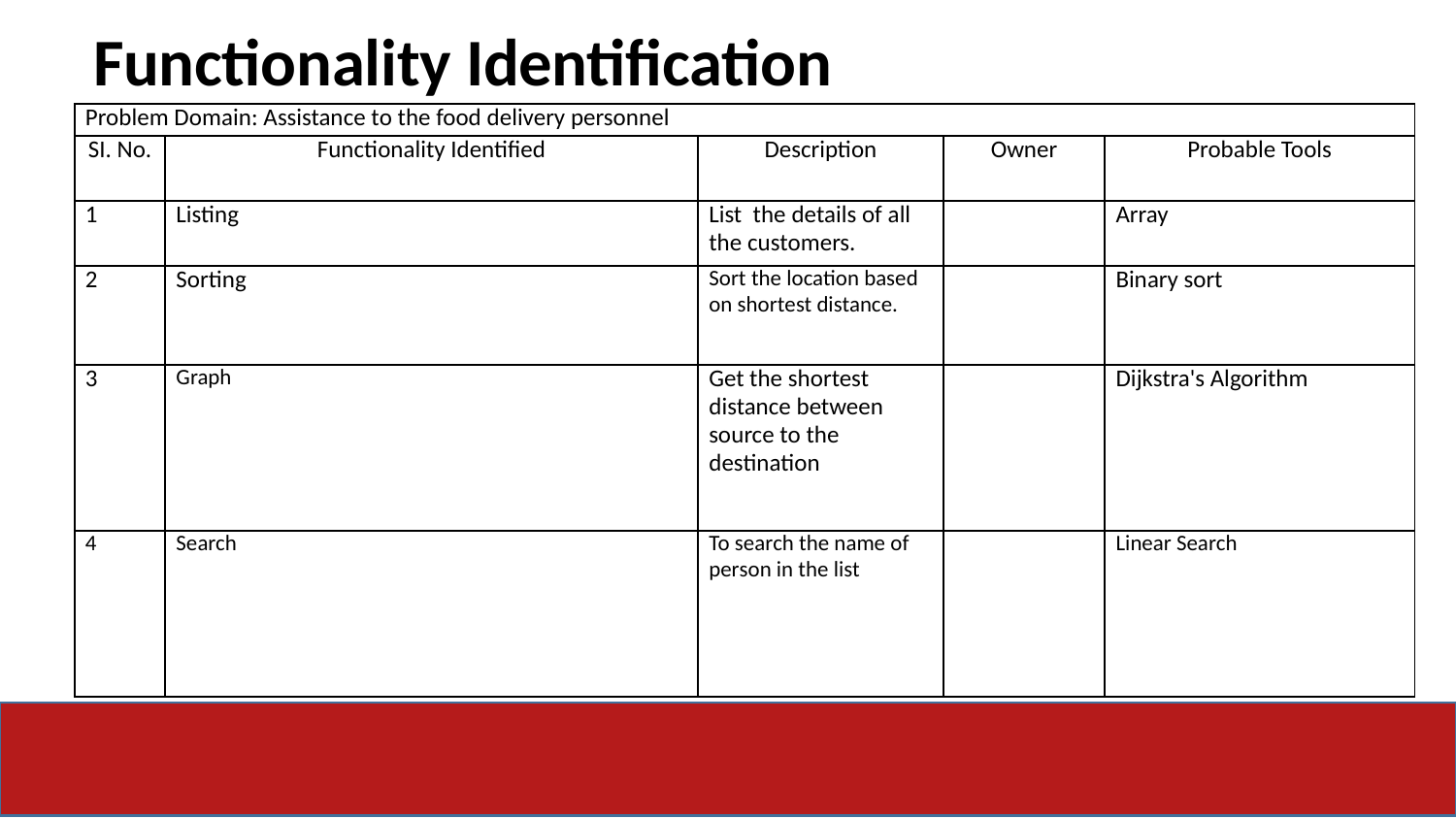

# Functionality Identification
| Problem Domain: Assistance to the food delivery personnel |  |  |  |  |
| --- | --- | --- | --- | --- |
| SI. No. | Functionality Identified | Description | Owner | Probable Tools |
| 1 | Listing | List the details of all the customers. |  | Array |
| 2 | Sorting | Sort the location based on shortest distance. |  | Binary sort |
| 3 | Graph | Get the shortest distance between source to the destination |  | Dijkstra's Algorithm |
| 4 | Search | To search the name of person in the list |  | Linear Search |